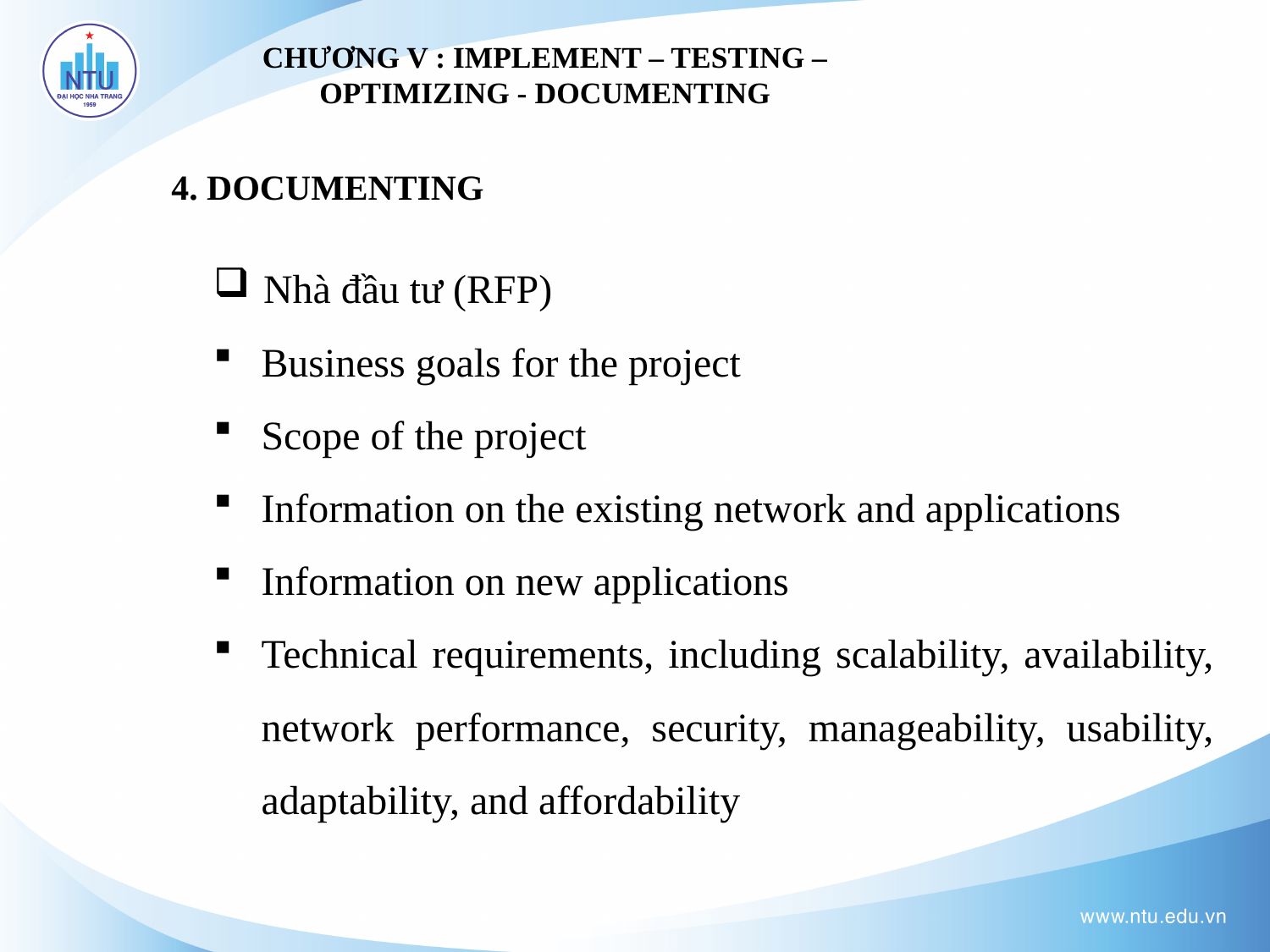

CHƯƠNG V : IMPLEMENT – TESTING – OPTIMIZING - DOCUMENTING
4. DOCUMENTING
 Nhà đầu tư (RFP)
Business goals for the project
Scope of the project
Information on the existing network and applications
Information on new applications
Technical requirements, including scalability, availability, network performance, security, manageability, usability, adaptability, and affordability